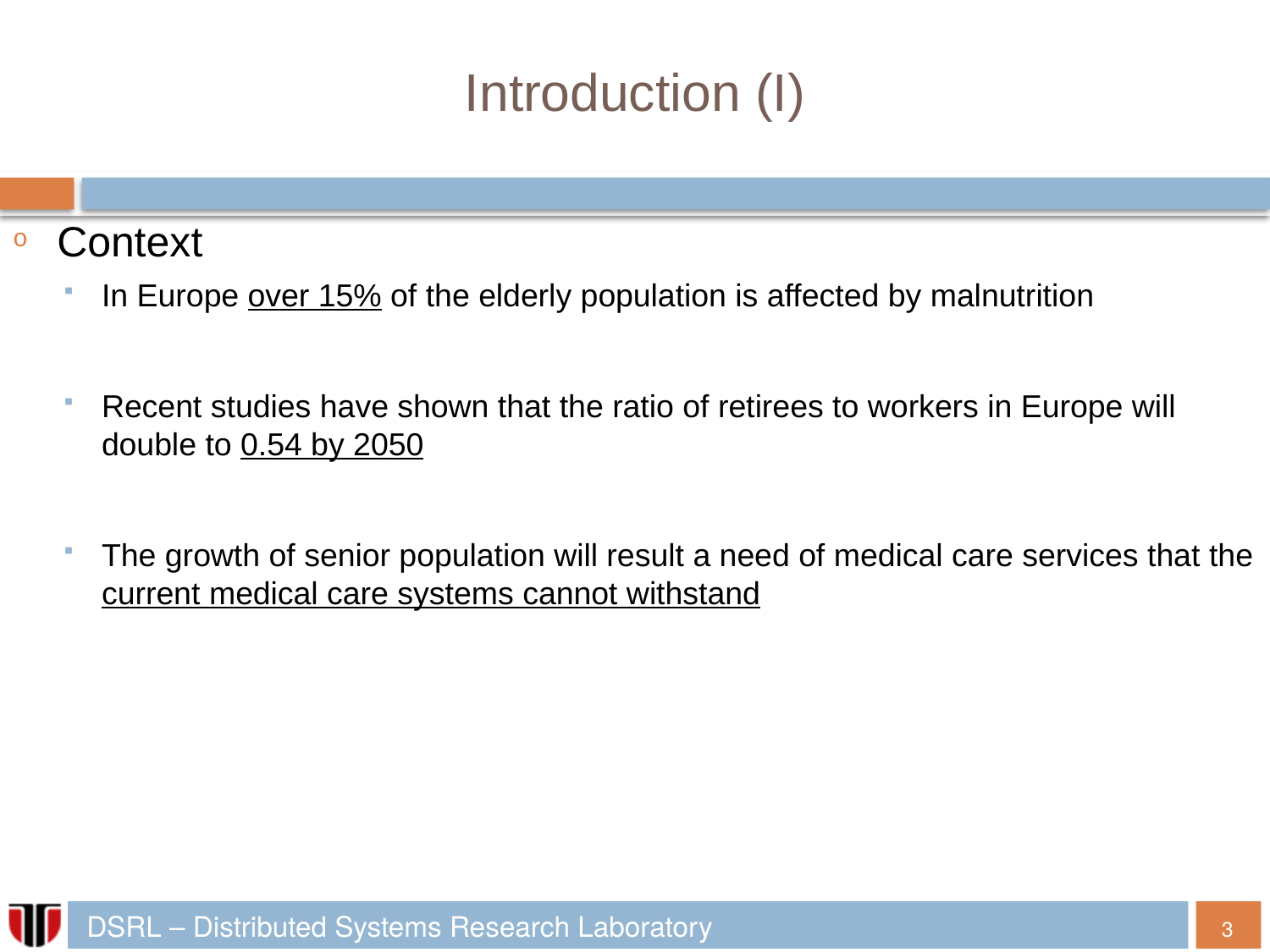

# Introduction (I)
Context
In Europe over 15% of the elderly population is affected by malnutrition

Recent studies have shown that the ratio of retirees to workers in Europe will double to 0.54 by 2050

The growth of senior population will result a need of medical care services that the current medical care systems cannot withstand

3